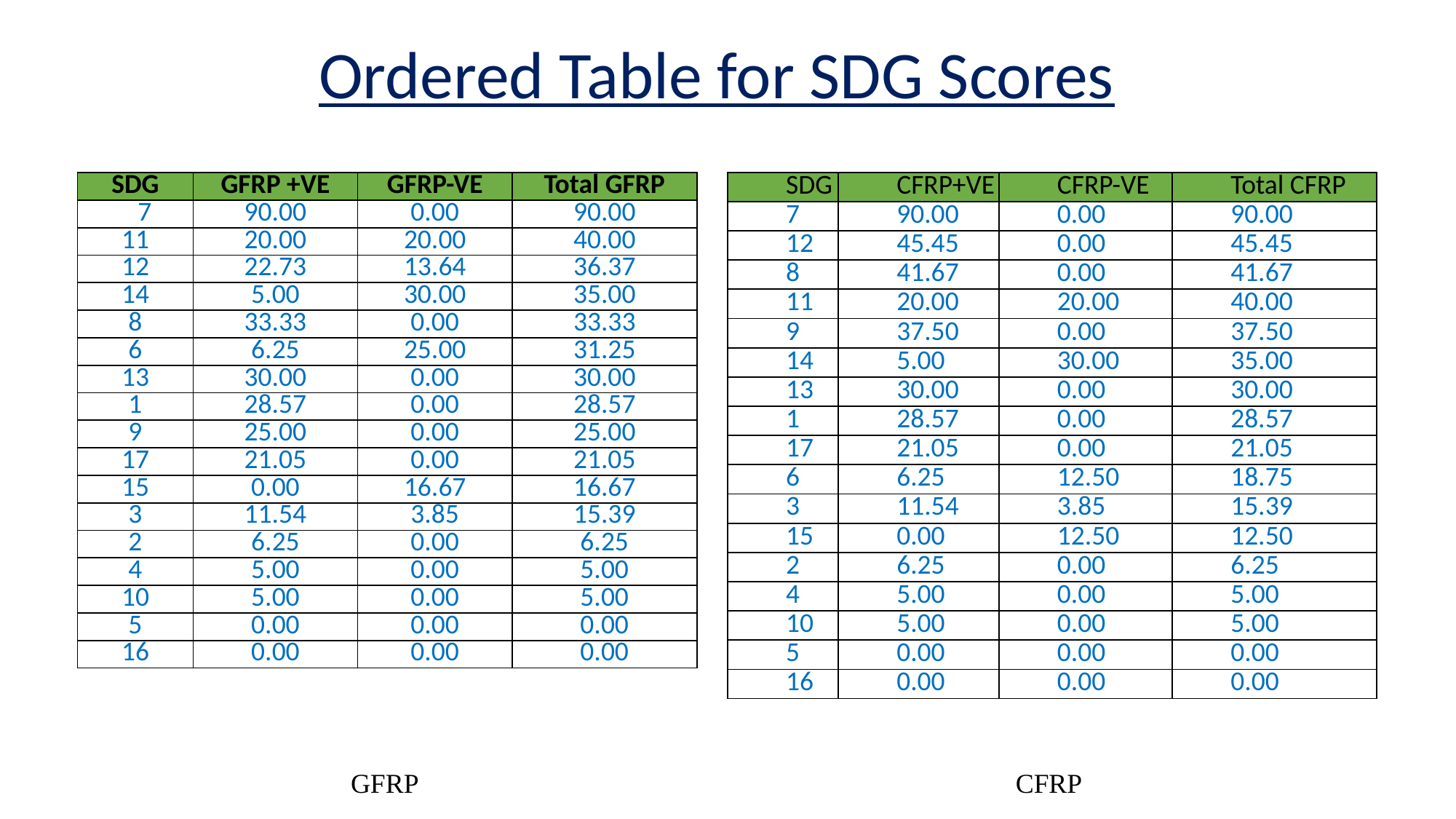

# Ordered Table for SDG Scores
| SDG | CFRP+VE | CFRP-VE | Total CFRP |
| --- | --- | --- | --- |
| 7 | 90.00 | 0.00 | 90.00 |
| 12 | 45.45 | 0.00 | 45.45 |
| 8 | 41.67 | 0.00 | 41.67 |
| 11 | 20.00 | 20.00 | 40.00 |
| 9 | 37.50 | 0.00 | 37.50 |
| 14 | 5.00 | 30.00 | 35.00 |
| 13 | 30.00 | 0.00 | 30.00 |
| 1 | 28.57 | 0.00 | 28.57 |
| 17 | 21.05 | 0.00 | 21.05 |
| 6 | 6.25 | 12.50 | 18.75 |
| 3 | 11.54 | 3.85 | 15.39 |
| 15 | 0.00 | 12.50 | 12.50 |
| 2 | 6.25 | 0.00 | 6.25 |
| 4 | 5.00 | 0.00 | 5.00 |
| 10 | 5.00 | 0.00 | 5.00 |
| 5 | 0.00 | 0.00 | 0.00 |
| 16 | 0.00 | 0.00 | 0.00 |
| SDG | GFRP +VE | GFRP-VE | Total GFRP |
| --- | --- | --- | --- |
| 7 | 90.00 | 0.00 | 90.00 |
| 11 | 20.00 | 20.00 | 40.00 |
| 12 | 22.73 | 13.64 | 36.37 |
| 14 | 5.00 | 30.00 | 35.00 |
| 8 | 33.33 | 0.00 | 33.33 |
| 6 | 6.25 | 25.00 | 31.25 |
| 13 | 30.00 | 0.00 | 30.00 |
| 1 | 28.57 | 0.00 | 28.57 |
| 9 | 25.00 | 0.00 | 25.00 |
| 17 | 21.05 | 0.00 | 21.05 |
| 15 | 0.00 | 16.67 | 16.67 |
| 3 | 11.54 | 3.85 | 15.39 |
| 2 | 6.25 | 0.00 | 6.25 |
| 4 | 5.00 | 0.00 | 5.00 |
| 10 | 5.00 | 0.00 | 5.00 |
| 5 | 0.00 | 0.00 | 0.00 |
| 16 | 0.00 | 0.00 | 0.00 |
CFRP
GFRP